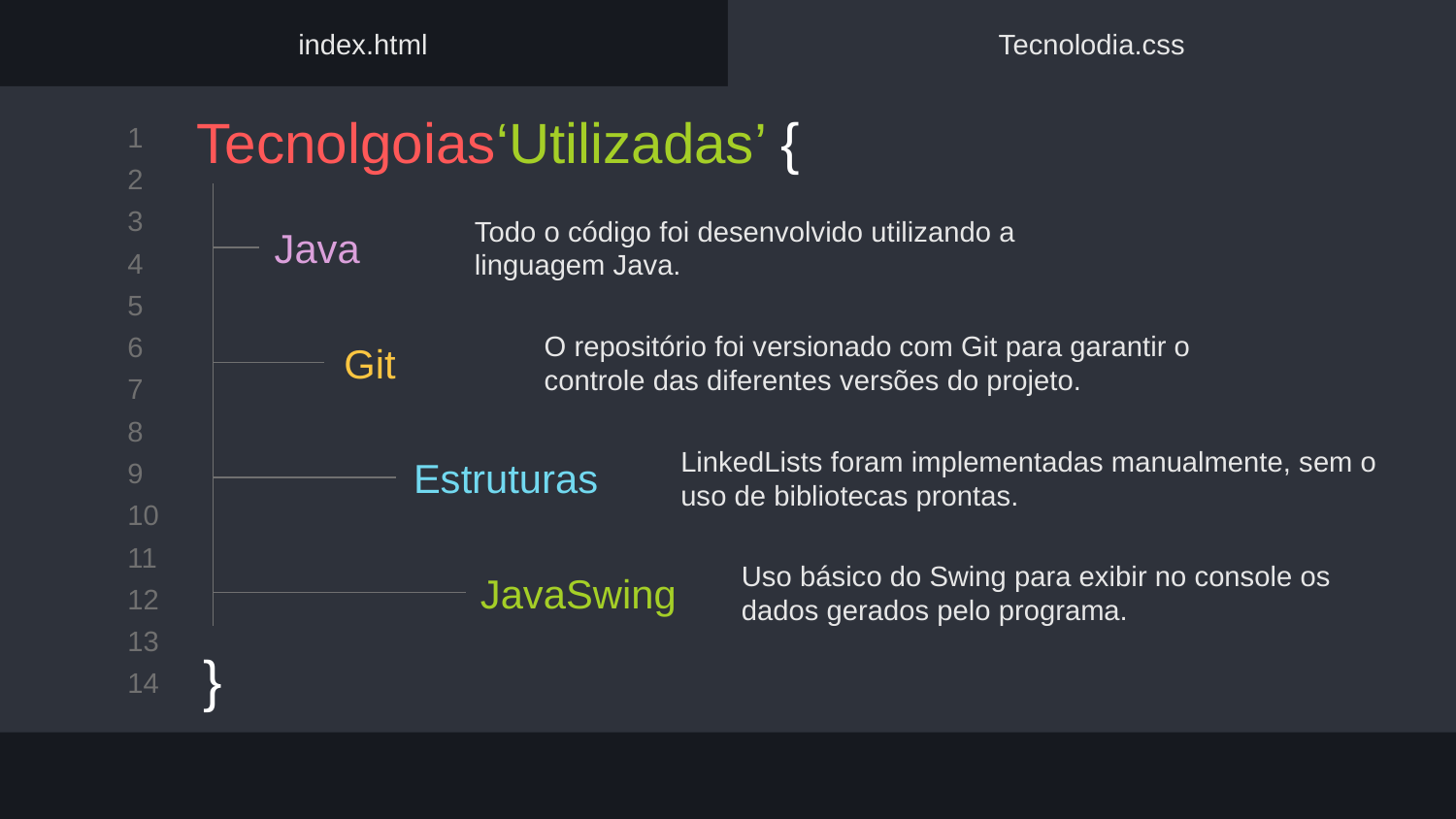

index.html
Tecnolodia.css
# Tecnolgoias‘Utilizadas’ {
Todo o código foi desenvolvido utilizando a linguagem Java.
Java
Git
O repositório foi versionado com Git para garantir o controle das diferentes versões do projeto.

Estruturas
LinkedLists foram implementadas manualmente, sem o uso de bibliotecas prontas.

JavaSwing
Uso básico do Swing para exibir no console os dados gerados pelo programa.

}